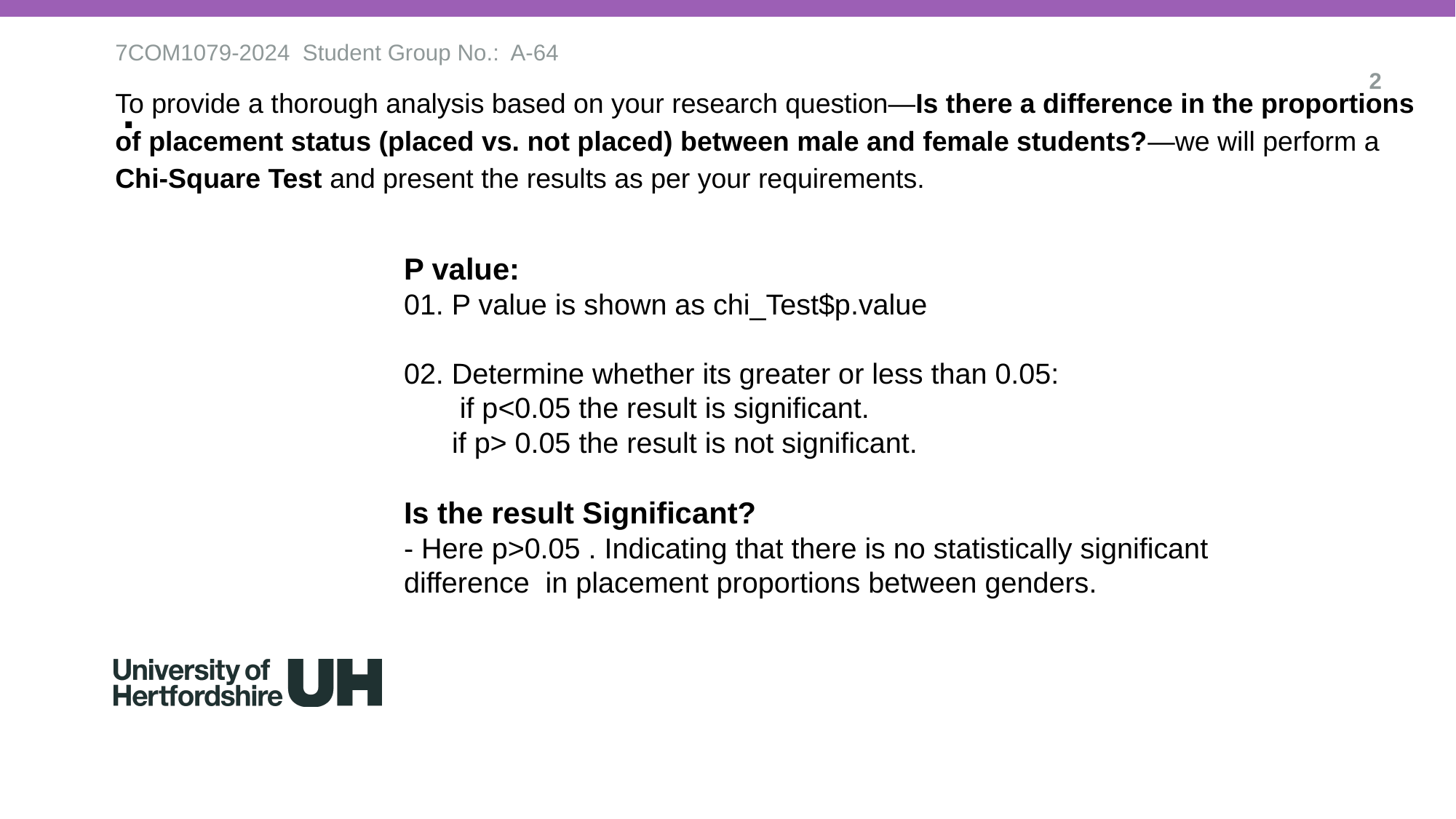

7COM1079-2024  Student Group No.:  A-64
2
# To provide a thorough analysis based on your research question—Is there a difference in the proportions of placement status (placed vs. not placed) between male and female students?—we will perform a Chi-Square Test and present the results as per your requirements.

.
P value:
01. P value is shown as chi_Test$p.value
02. Determine whether its greater or less than 0.05:
       if p<0.05 the result is significant.
      if p> 0.05 the result is not significant.

Is the result Significant?
- Here p>0.05 . Indicating that there is no statistically significant difference  in placement proportions between genders.

.